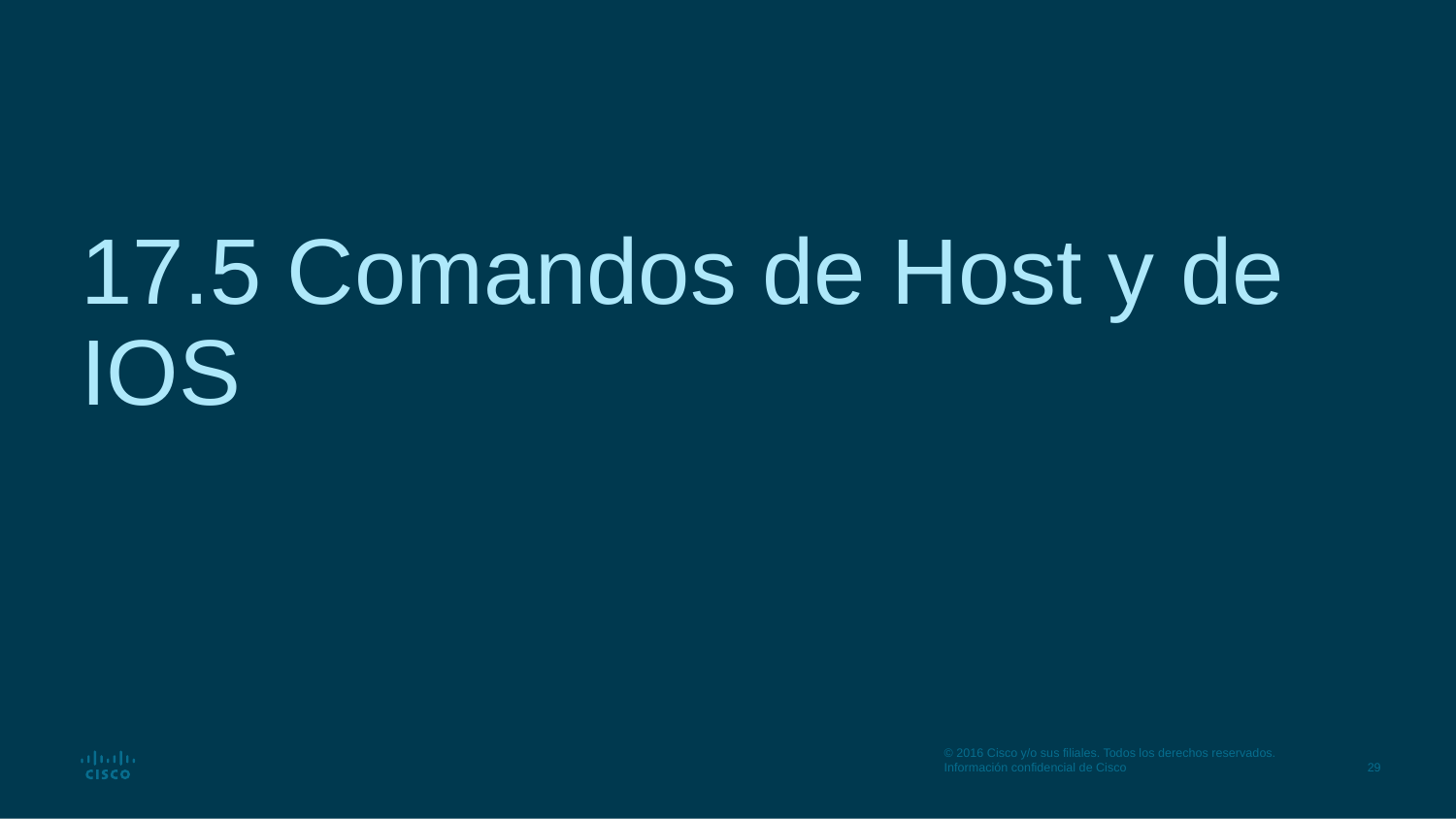

# 17.5 Comandos de Host y de IOS